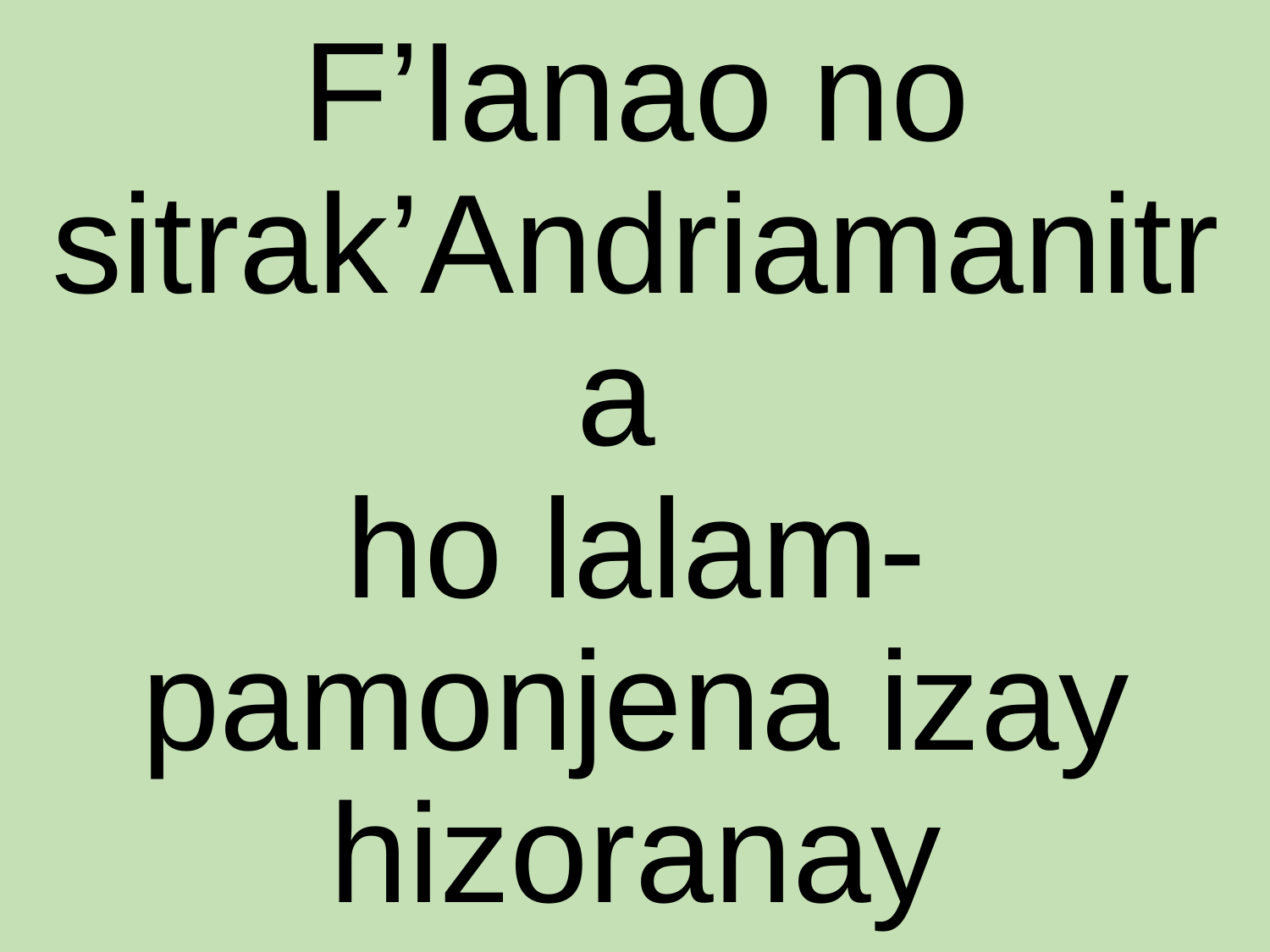

F’Ianao no sitrak’Andriamanitra
ho lalam-pamonjena izay hizoranay